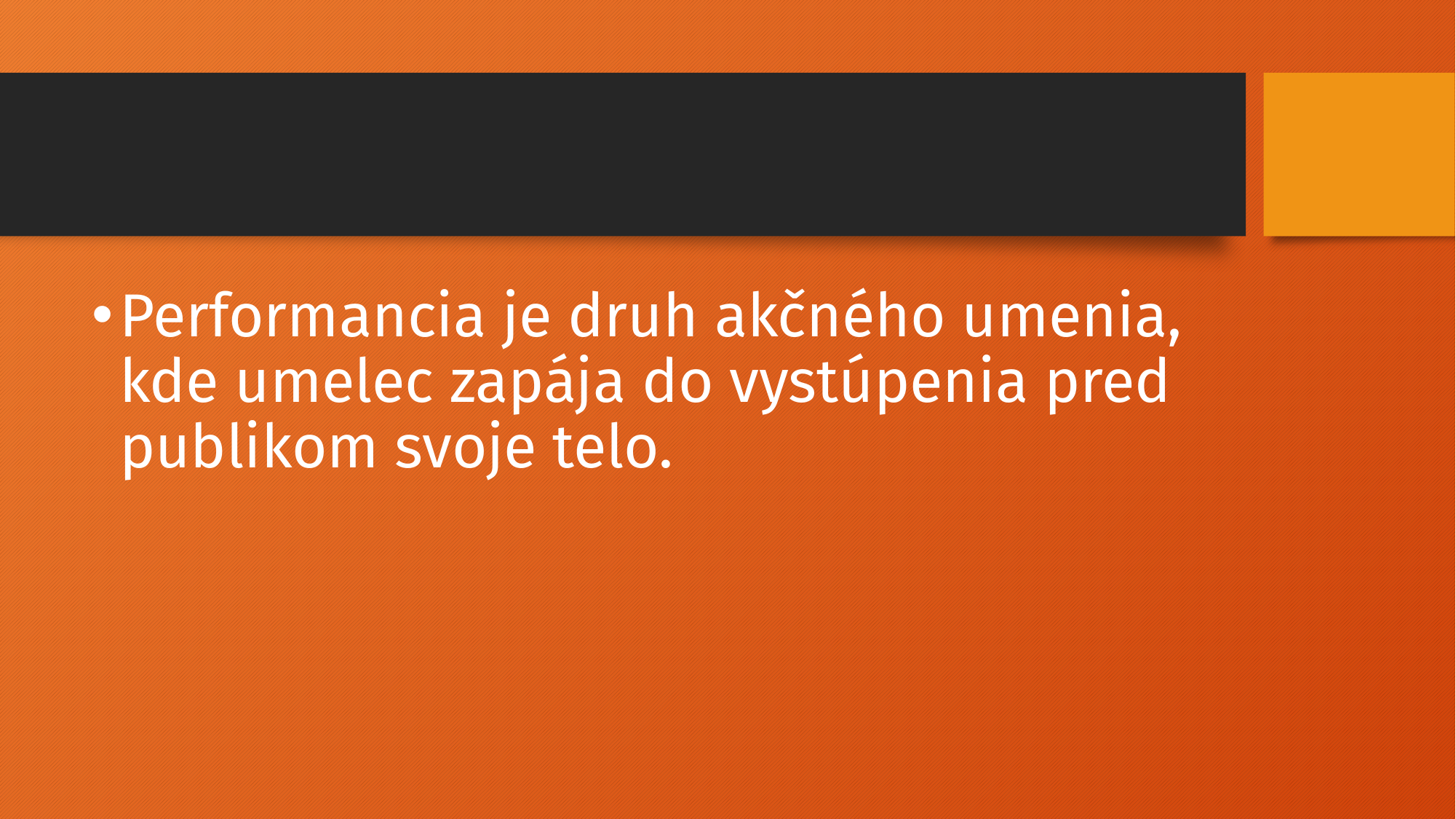

#
Performancia je druh akčného umenia, kde umelec zapája do vystúpenia pred publikom svoje telo.